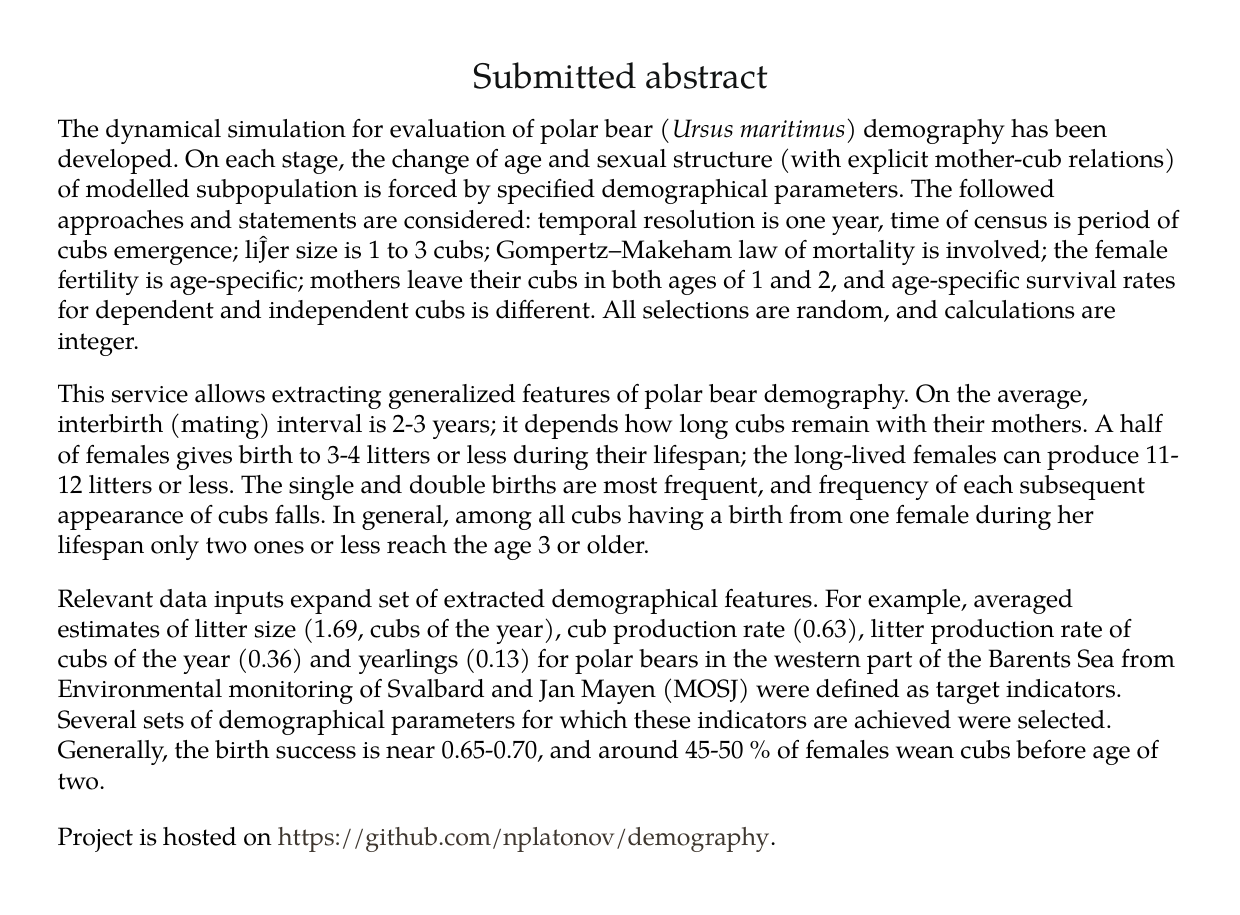

# Submitted abstract
The dynamical simulation for evaluation of polar bear (Ursus maritimus) demography has been developed. On each stage, the change of age and sexual structure (with explicit mother-cub relations) of modelled subpopulation is forced by speciﬁed demographical parameters. The followed approaches and statements are considered: temporal resolution is one year, time of census is period of cubs emergence; liĴer size is 1 to 3 cubs; Gompertz–Makeham law of mortality is involved; the female fertility is age-speciﬁc; mothers leave their cubs in both ages of 1 and 2, and age-speciﬁc survival rates for dependent and independent cubs is diﬀerent. All selections are random, and calculations are integer.

This service allows extracting generalized features of polar bear demography. On the average, interbirth (mating) interval is 2-3 years; it depends how long cubs remain with their mothers. A half of females gives birth to 3-4 litters or less during their lifespan; the long-lived females can produce 11-12 litters or less. The single and double births are most frequent, and frequency of each subsequent appearance of cubs falls. In general, among all cubs having a birth from one female during her lifespan only two ones or less reach the age 3 or older.

Relevant data inputs expand set of extracted demographical features. For example, averaged estimates of litter size (1.69, cubs of the year), cub production rate (0.63), litter production rate of cubs of the year (0.36) and yearlings (0.13) for polar bears in the western part of the Barents Sea from Environmental monitoring of Svalbard and Jan Mayen (MOSJ) were deﬁned as target indicators.
Several sets of demographical parameters for which these indicators are achieved were selected. Generally, the birth success is near 0.65-0.70, and around 45-50 % of females wean cubs before age of two.

Project is hosted on https://github.com/nplatonov/demography.